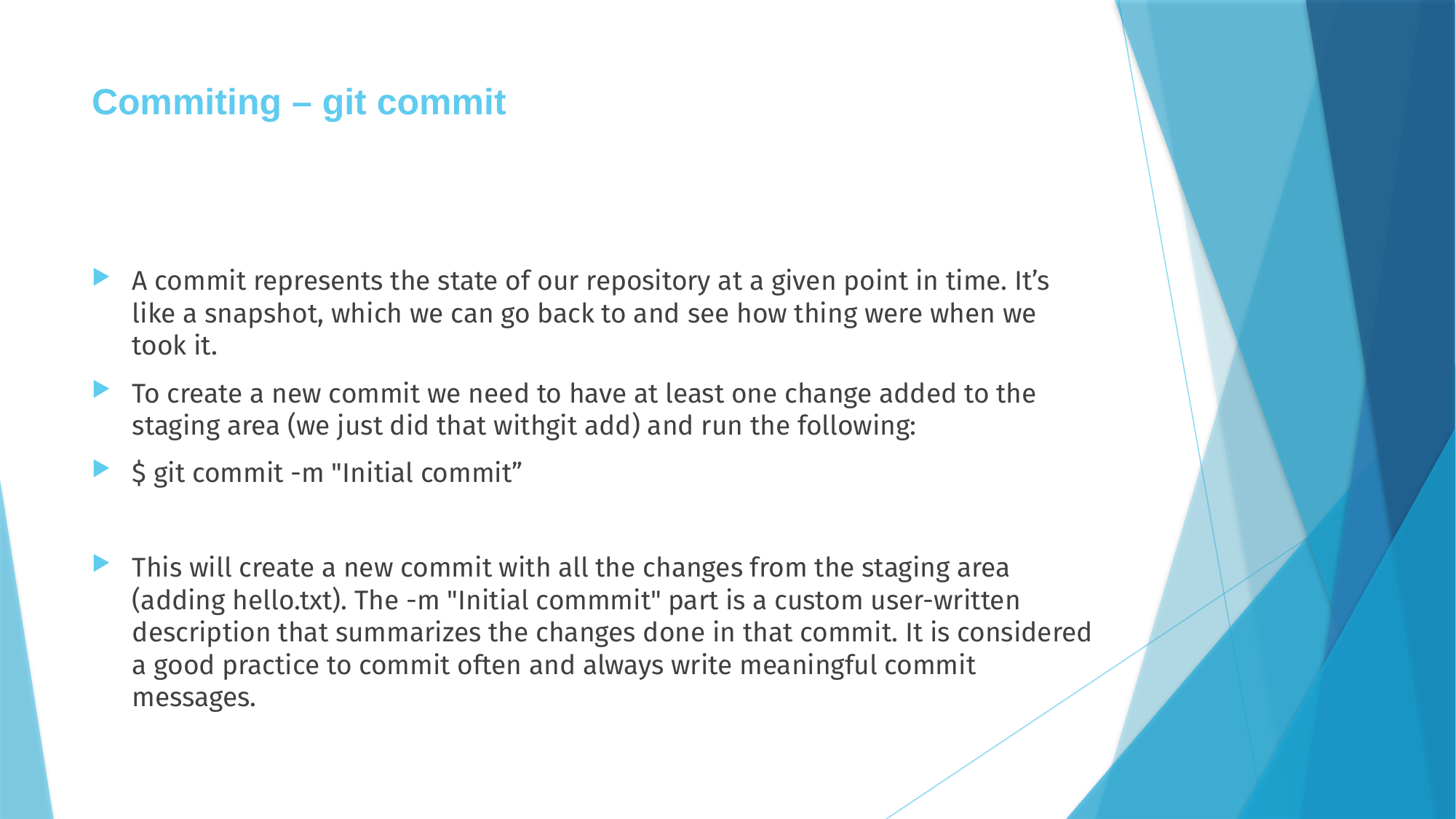

# Commiting – git commit
A commit represents the state of our repository at a given point in time. It’s like a snapshot, which we can go back to and see how thing were when we took it.
To create a new commit we need to have at least one change added to the staging area (we just did that withgit add) and run the following:
$ git commit -m "Initial commit”

This will create a new commit with all the changes from the staging area (adding hello.txt). The -m "Initial commmit" part is a custom user-written description that summarizes the changes done in that commit. It is considered a good practice to commit often and always write meaningful commit messages.